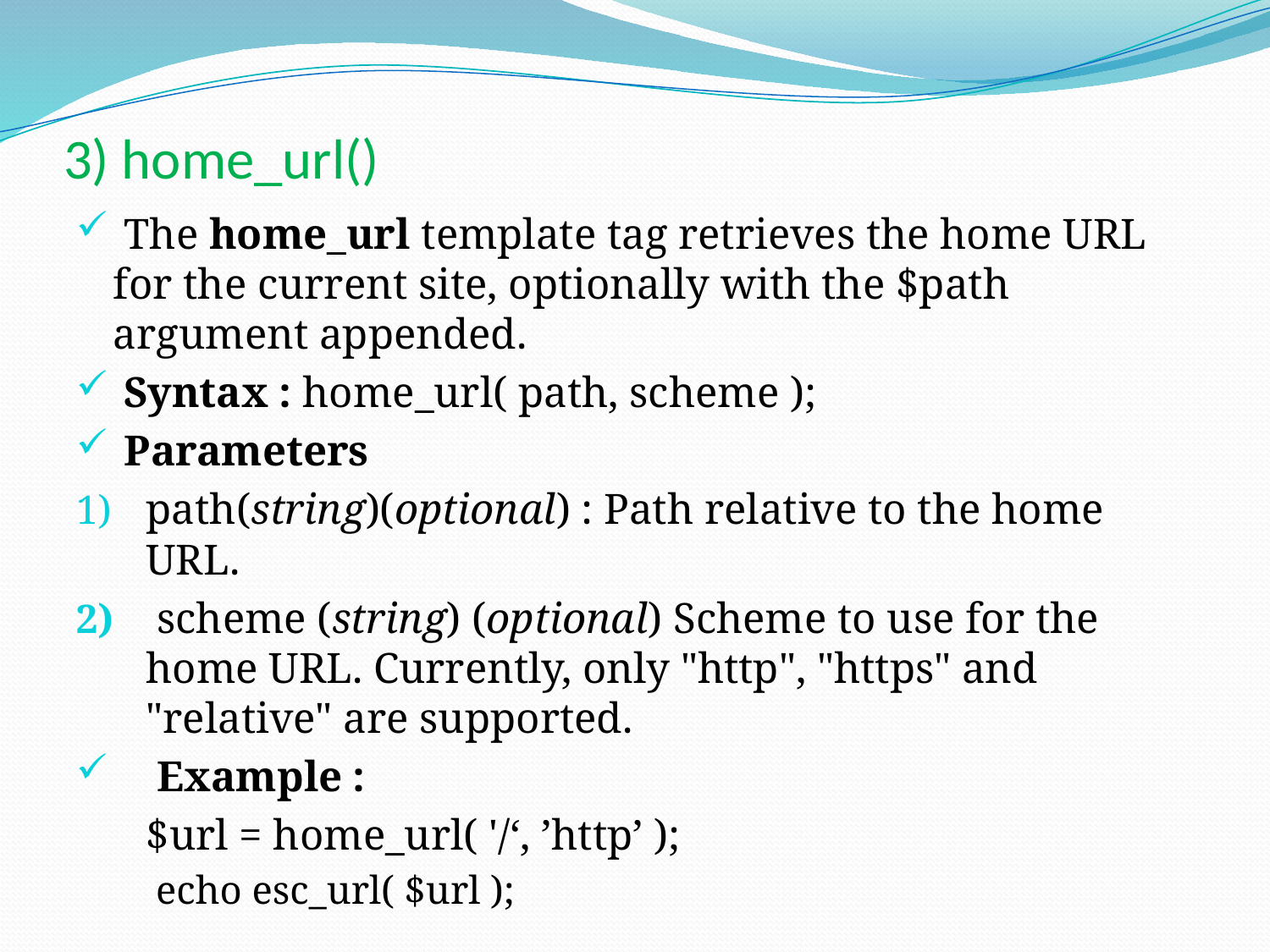

# 3) home_url()
 The home_url template tag retrieves the home URL for the current site, optionally with the $path argument appended.
 Syntax : home_url( path, scheme );
 Parameters
path(string)(optional) : Path relative to the home URL.
 scheme (string) (optional) Scheme to use for the home URL. Currently, only "http", "https" and "relative" are supported.
 Example :
	$url = home_url( '/‘, ’http’ );
   echo esc_url( $url );